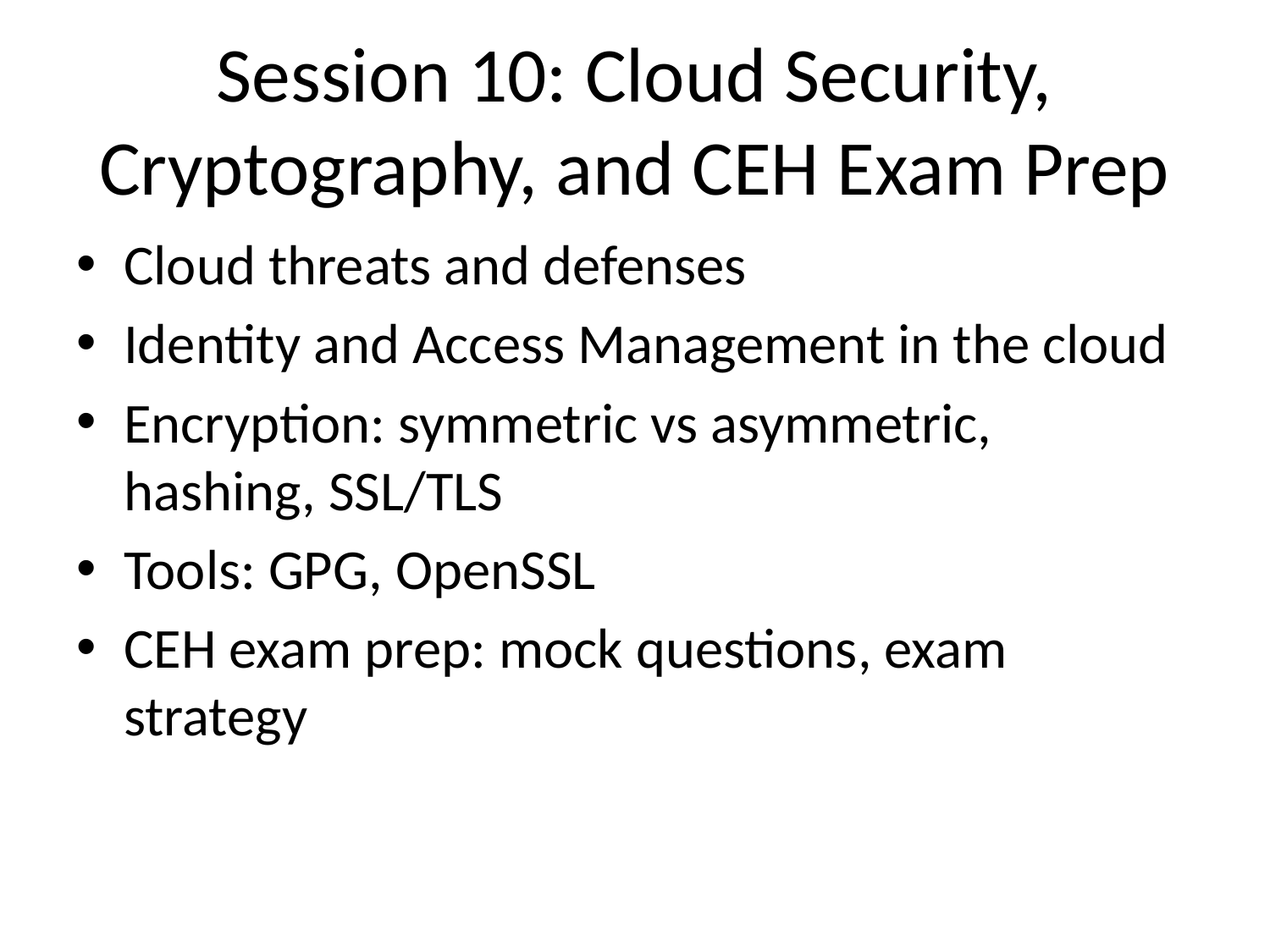

# Session 10: Cloud Security, Cryptography, and CEH Exam Prep
Cloud threats and defenses
Identity and Access Management in the cloud
Encryption: symmetric vs asymmetric, hashing, SSL/TLS
Tools: GPG, OpenSSL
CEH exam prep: mock questions, exam strategy